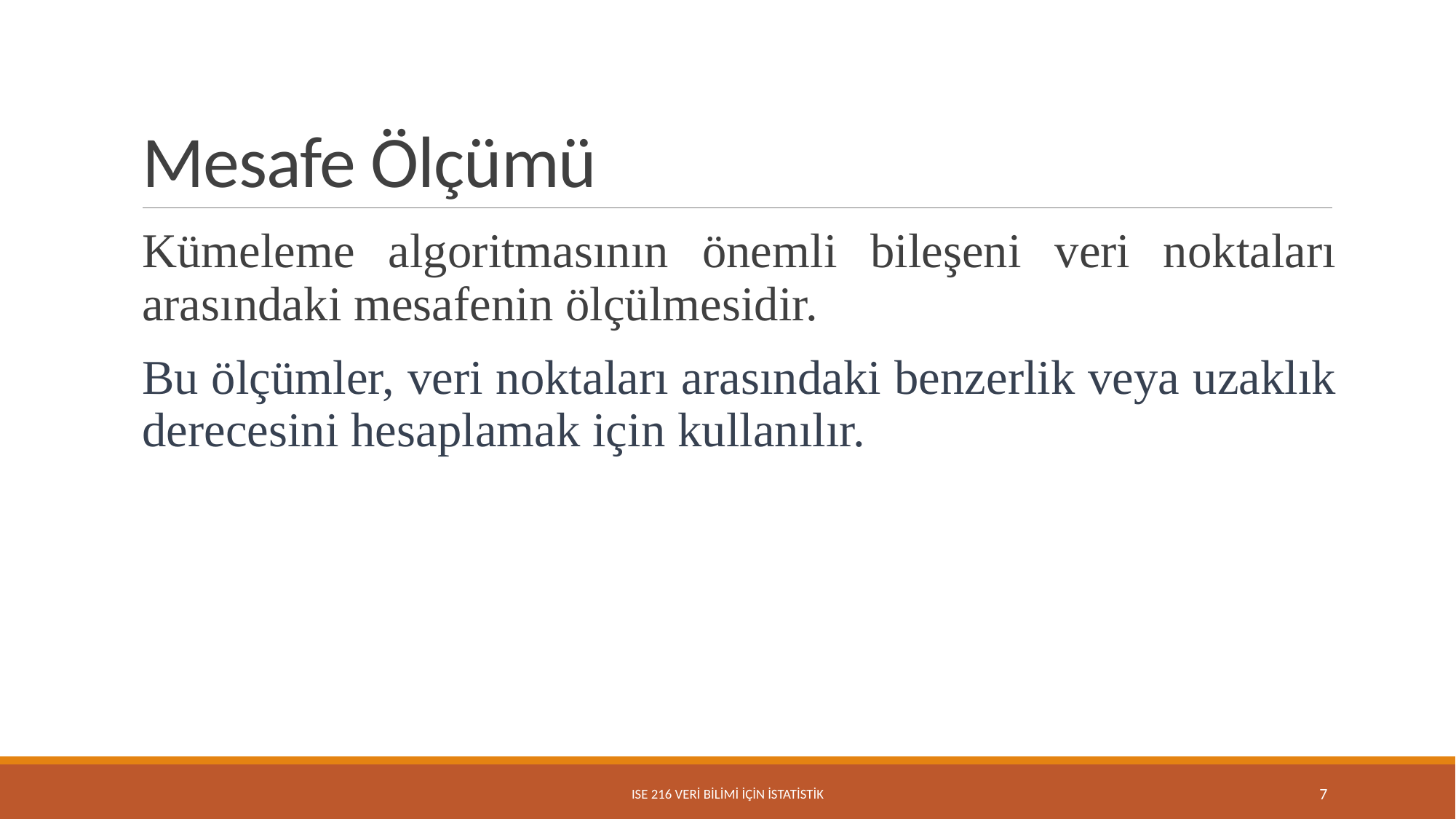

# Mesafe Ölçümü
Kümeleme algoritmasının önemli bileşeni veri noktaları arasındaki mesafenin ölçülmesidir.
Bu ölçümler, veri noktaları arasındaki benzerlik veya uzaklık derecesini hesaplamak için kullanılır.

ISE 216 VERİ BİLİMİ İÇİN İSTATİSTİK
7